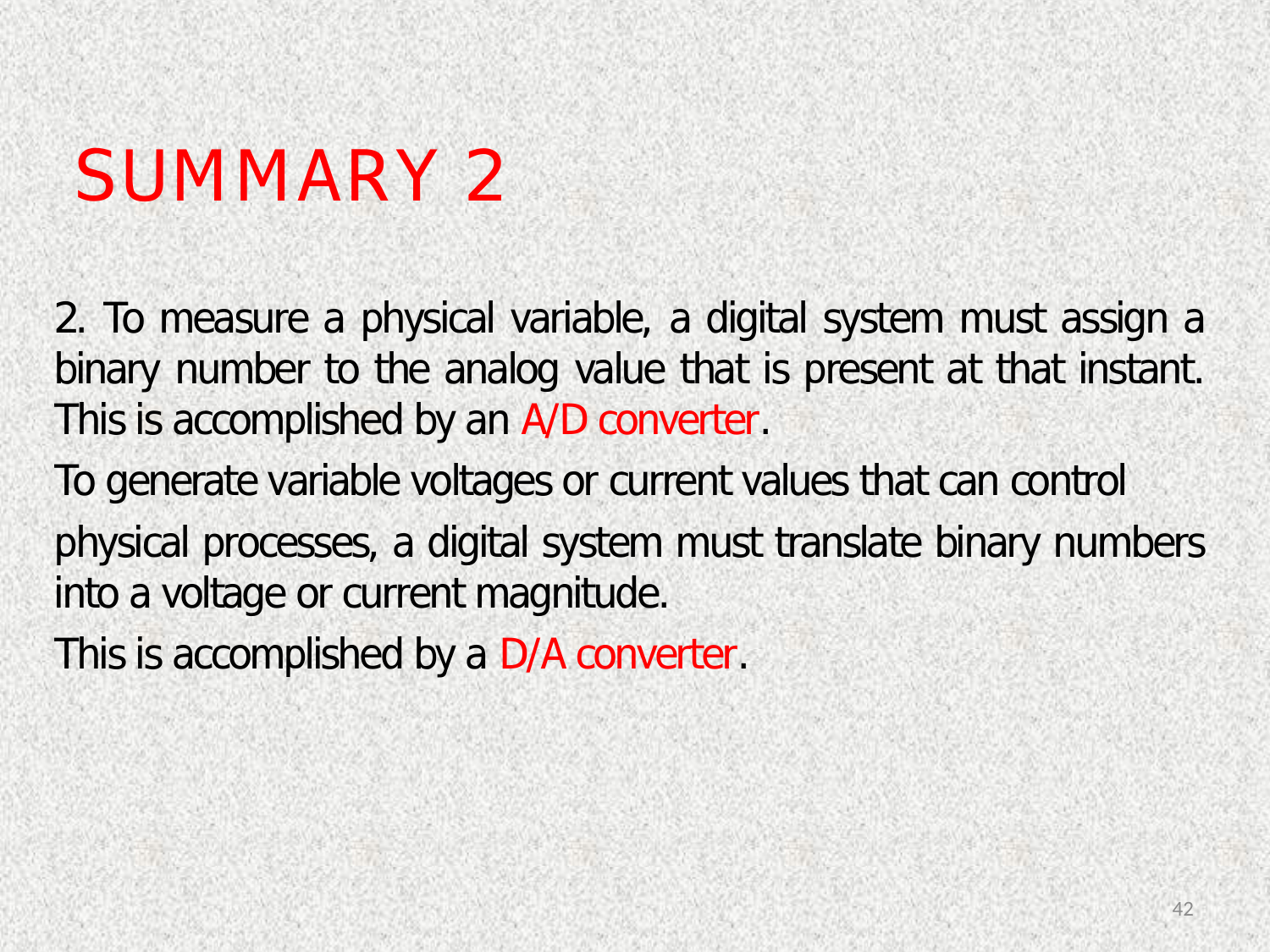

SUMMARY 2
2. To measure a physical variable, a digital system must assign a binary number to the analog value that is present at that instant. This is accomplished by an A/D converter.
To generate variable voltages or current values that can control
physical processes, a digital system must translate binary numbers into a voltage or current magnitude.
This is accomplished by a D/A converter.
42